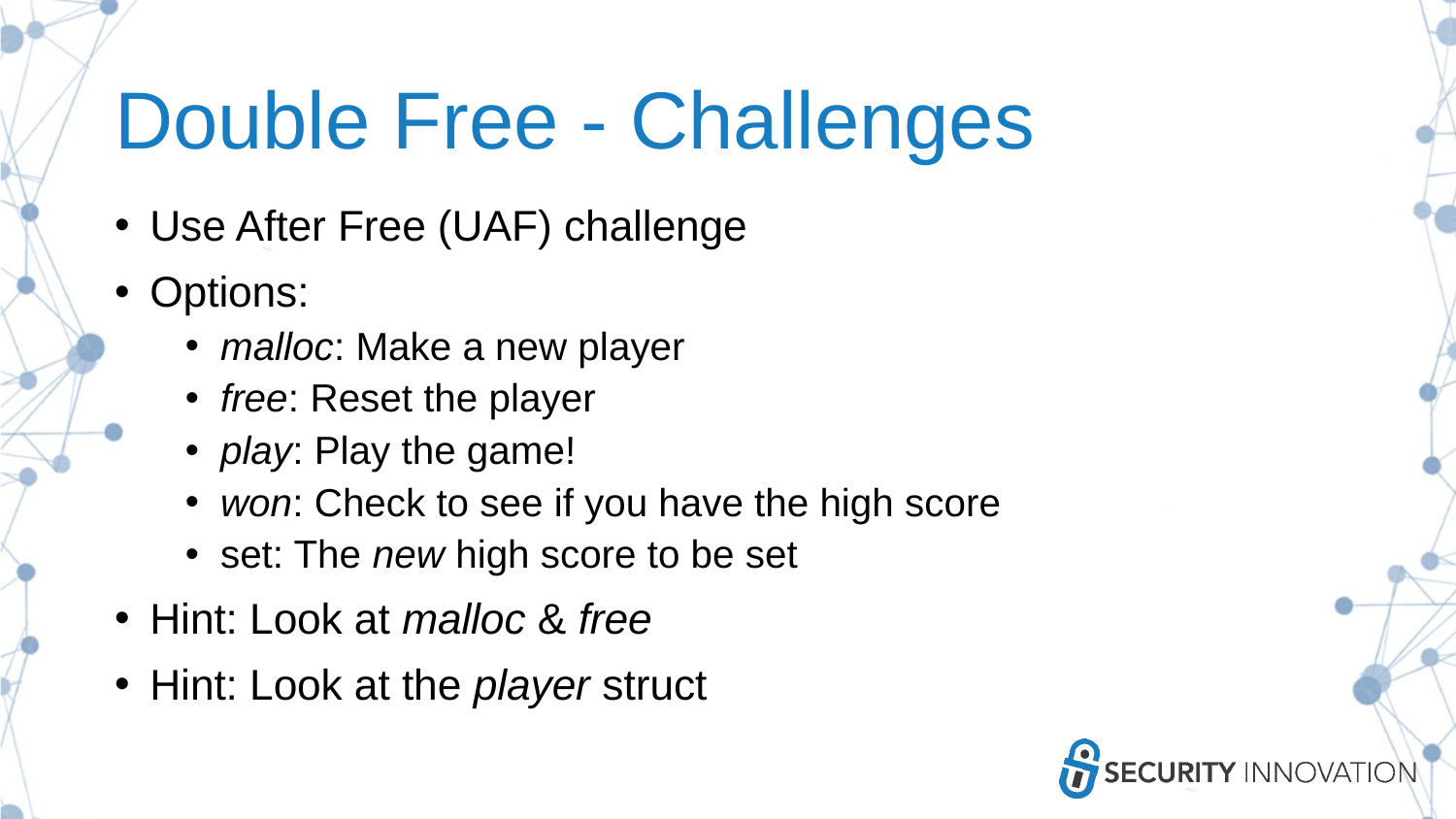

# Double Free - Challenges
Use After Free (UAF) challenge
Options:
malloc: Make a new player
free: Reset the player
play: Play the game!
won: Check to see if you have the high score
set: The new high score to be set
Hint: Look at malloc & free
Hint: Look at the player struct